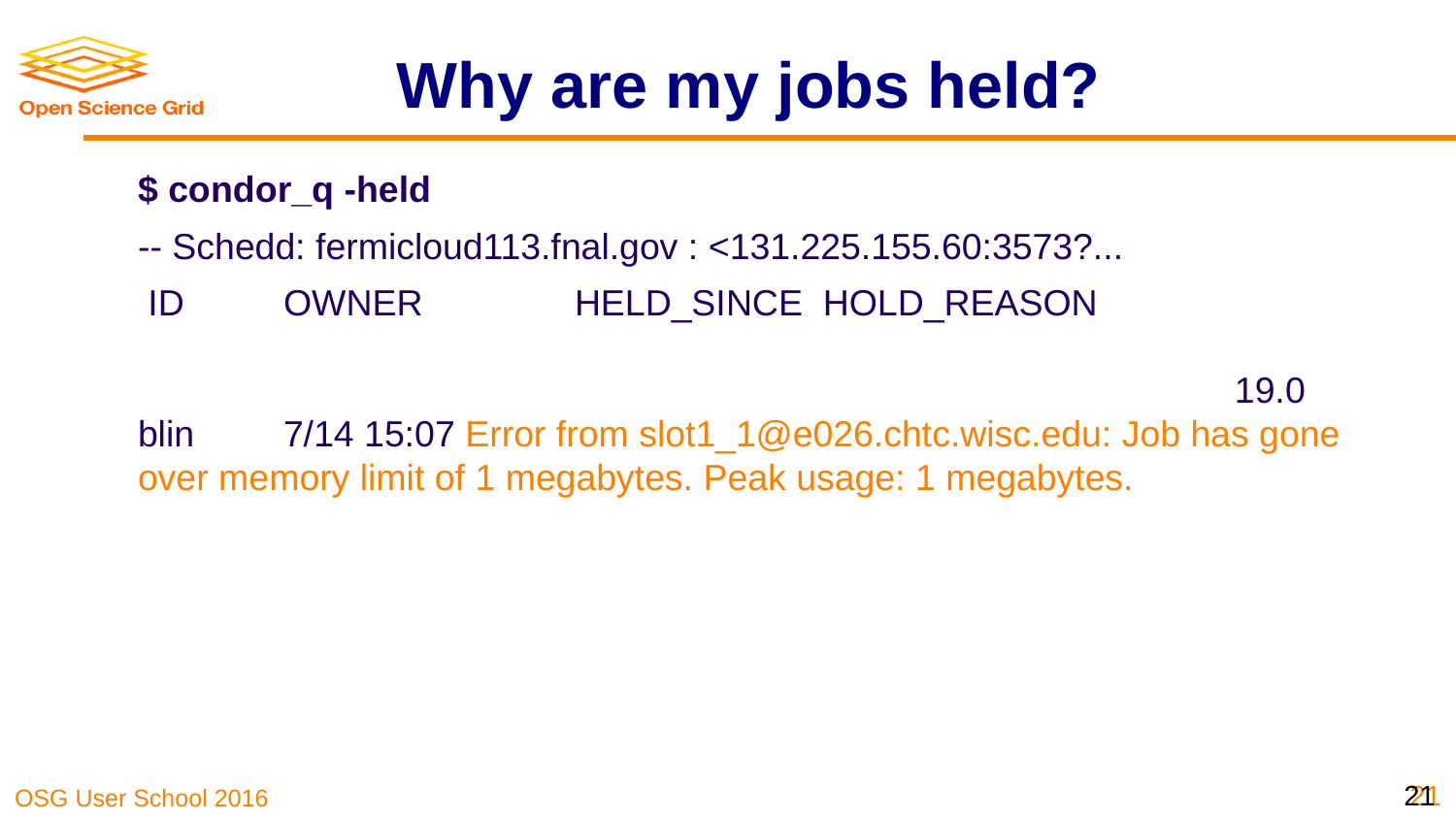

# Why are my jobs held?
$ condor_q -held
-- Schedd: fermicloud113.fnal.gov : <131.225.155.60:3573?...
 ID  	OWNER      	HELD_SINCE  HOLD_REASON                                                                                                                                                                                                                                                            19.0   blin        	7/14 15:07 Error from slot1_1@e026.chtc.wisc.edu: Job has gone over memory limit of 1 megabytes. Peak usage: 1 megabytes.
21
21